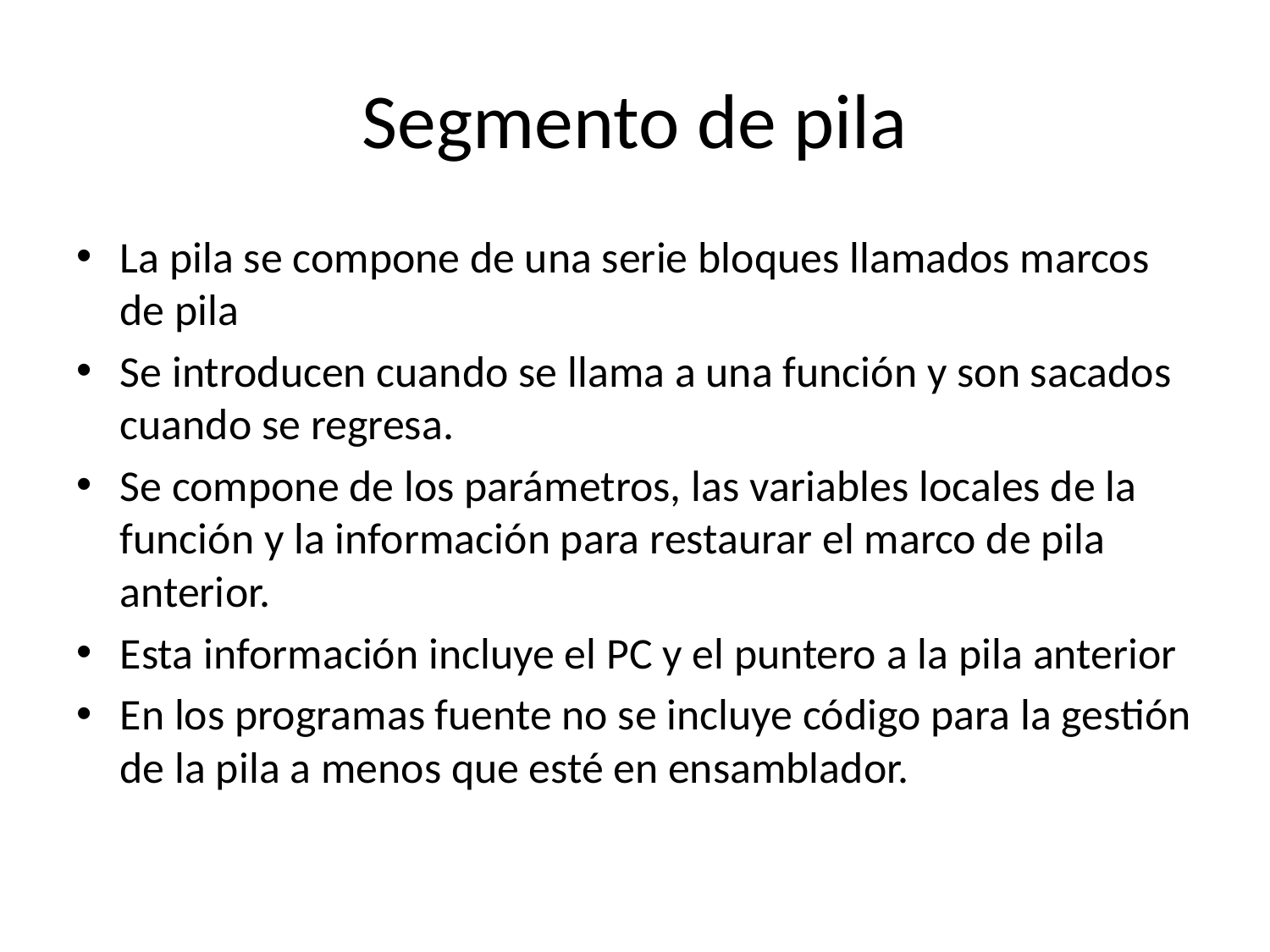

# Segmento de pila
La pila se compone de una serie bloques llamados marcos de pila
Se introducen cuando se llama a una función y son sacados cuando se regresa.
Se compone de los parámetros, las variables locales de la función y la información para restaurar el marco de pila anterior.
Esta información incluye el PC y el puntero a la pila anterior
En los programas fuente no se incluye código para la gestión de la pila a menos que esté en ensamblador.